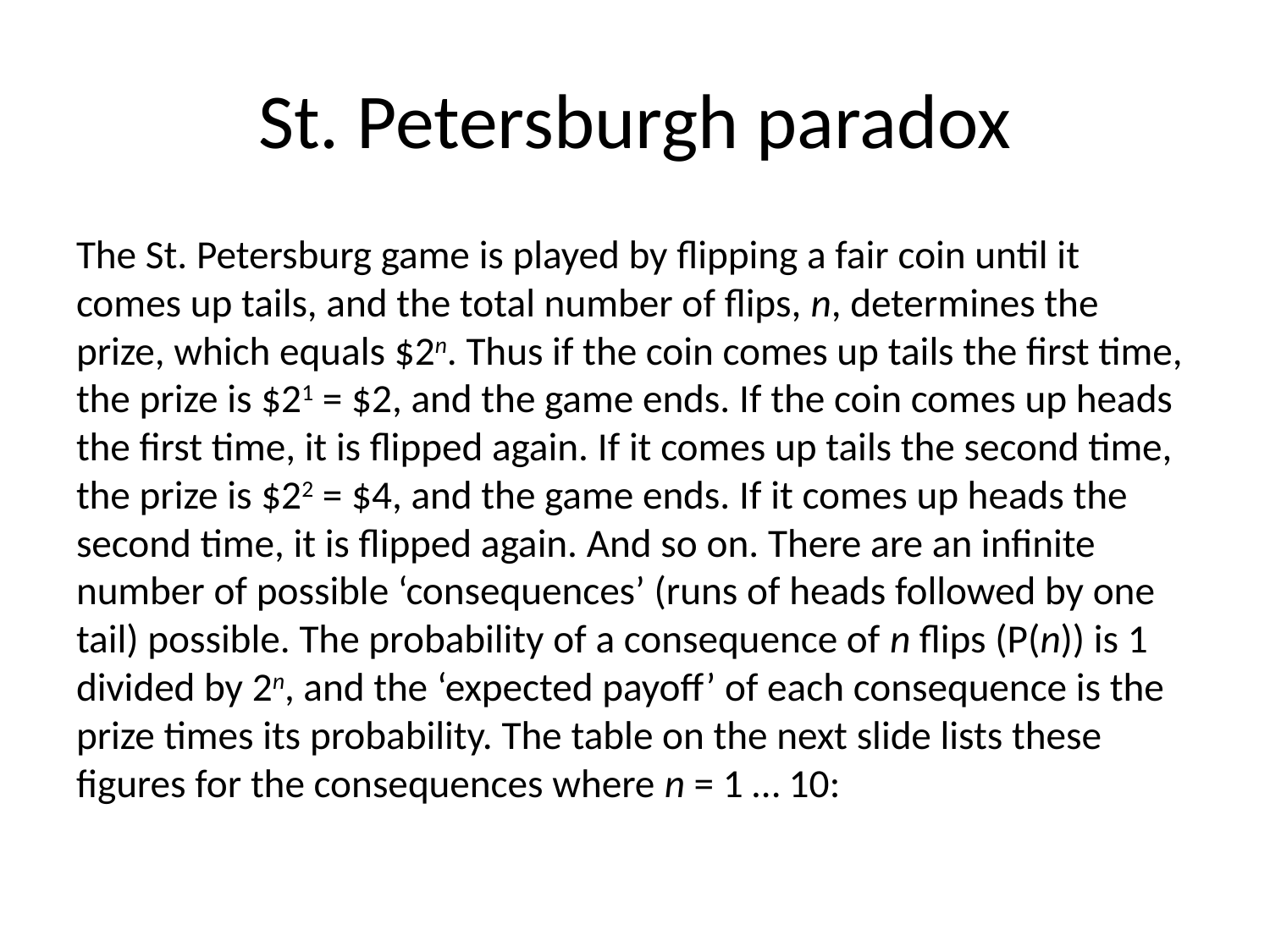

# St. Petersburgh paradox
The St. Petersburg game is played by flipping a fair coin until it comes up tails, and the total number of flips, n, determines the prize, which equals $2n. Thus if the coin comes up tails the first time, the prize is $21 = $2, and the game ends. If the coin comes up heads the first time, it is flipped again. If it comes up tails the second time, the prize is $22 = $4, and the game ends. If it comes up heads the second time, it is flipped again. And so on. There are an infinite number of possible ‘consequences’ (runs of heads followed by one tail) possible. The probability of a consequence of n flips (P(n)) is 1 divided by 2n, and the ‘expected payoff’ of each consequence is the prize times its probability. The table on the next slide lists these figures for the consequences where n = 1 … 10: